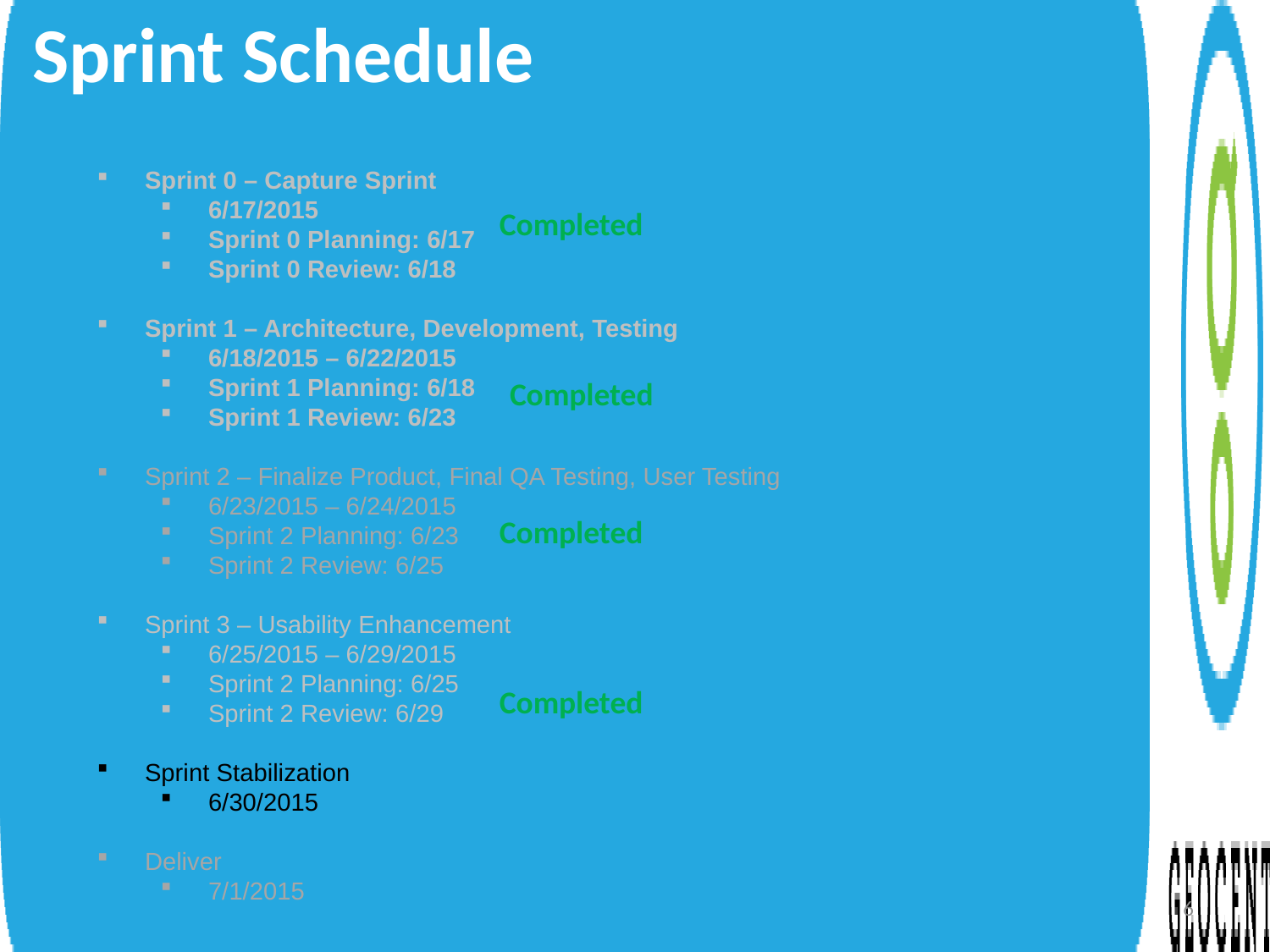

Sprint Schedule
Sprint 0 – Capture Sprint
6/17/2015
Sprint 0 Planning: 6/17
Sprint 0 Review: 6/18

Sprint 1 – Architecture, Development, Testing
6/18/2015 – 6/22/2015
Sprint 1 Planning: 6/18
Sprint 1 Review: 6/23

Sprint 2 – Finalize Product, Final QA Testing, User Testing
6/23/2015 – 6/24/2015
Sprint 2 Planning: 6/23
Sprint 2 Review: 6/25

Sprint 3 – Usability Enhancement
6/25/2015 – 6/29/2015
Sprint 2 Planning: 6/25
Sprint 2 Review: 6/29

Sprint Stabilization
6/30/2015

Deliver
7/1/2015
Completed
Completed
Completed
Completed
6